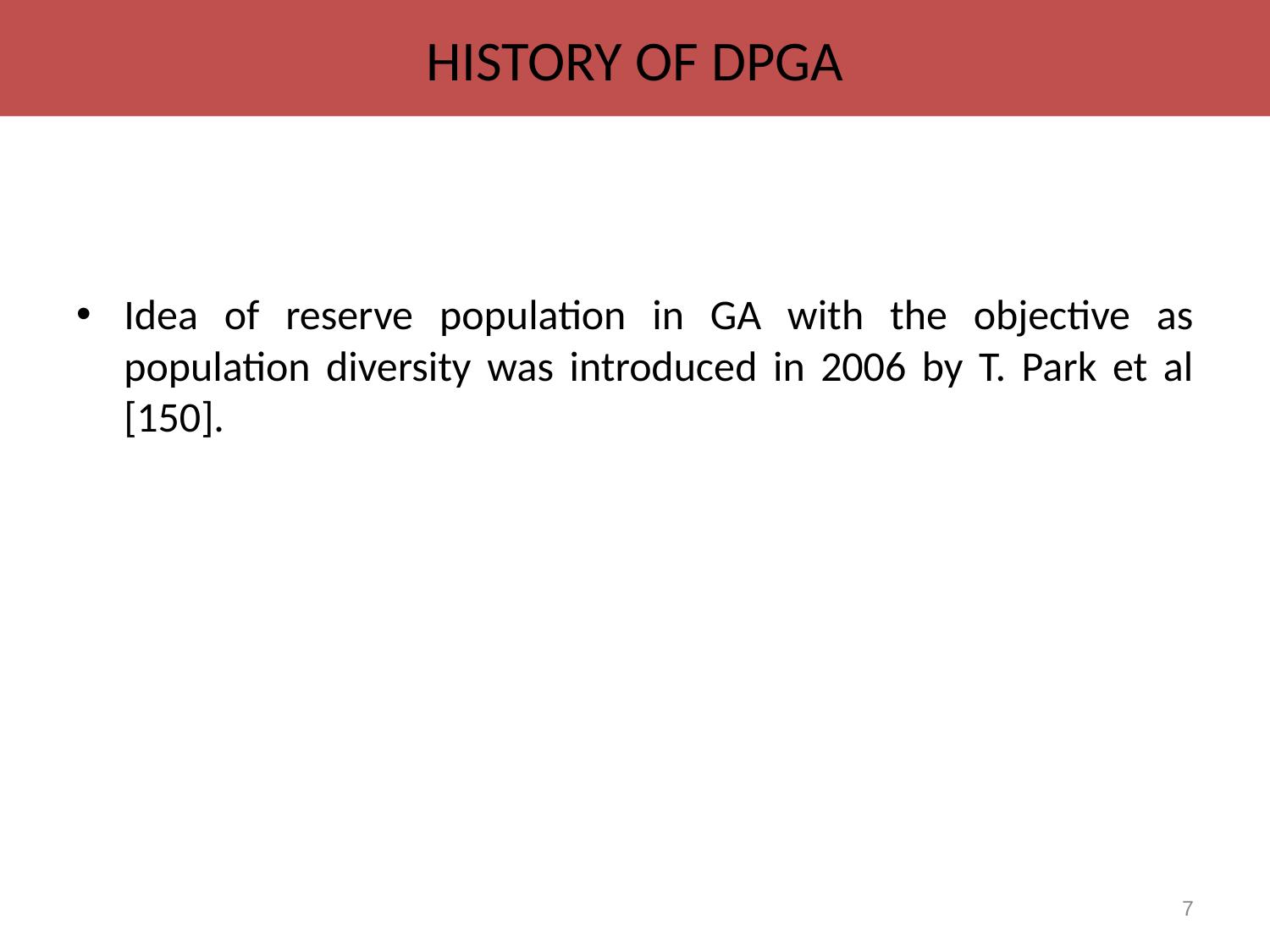

# History of DPGA

Idea of reserve population in GA with the objective as population diversity was introduced in 2006 by T. Park et al [150].
7